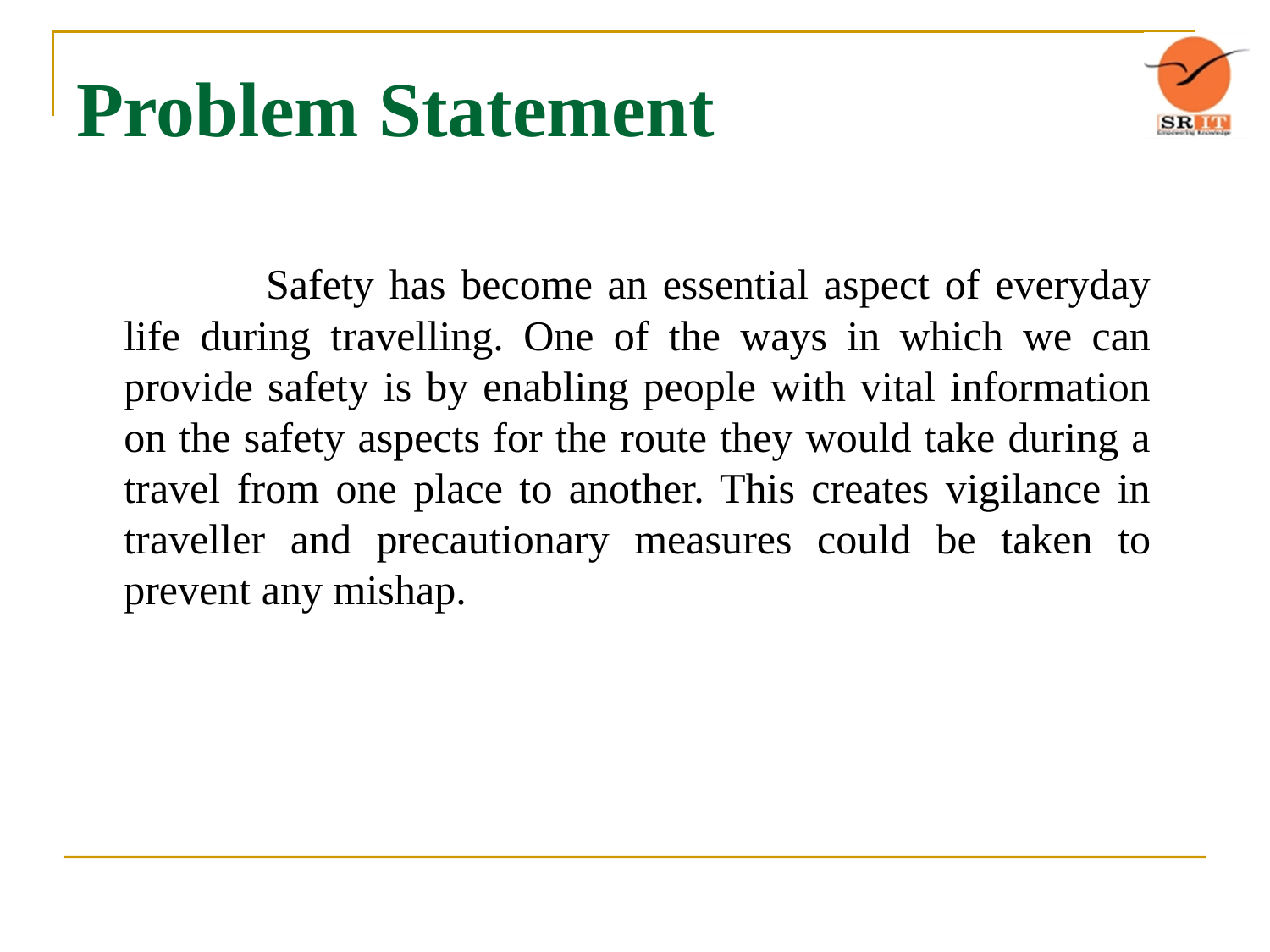

# Problem Statement
		 Safety has become an essential aspect of everyday life during travelling. One of the ways in which we can provide safety is by enabling people with vital information on the safety aspects for the route they would take during a travel from one place to another. This creates vigilance in traveller and precautionary measures could be taken to prevent any mishap.